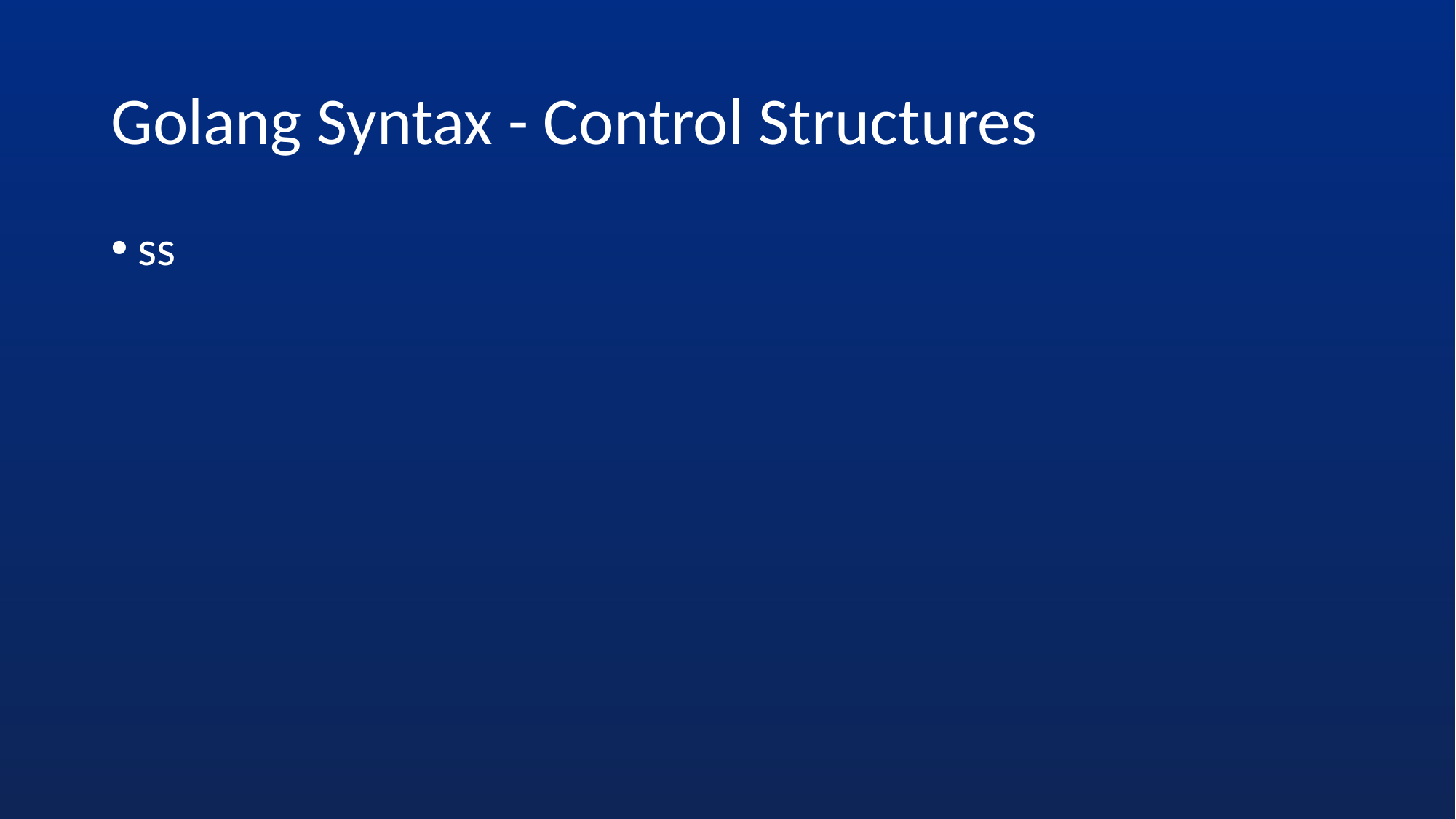

# Golang Syntax - Control Structures
ss